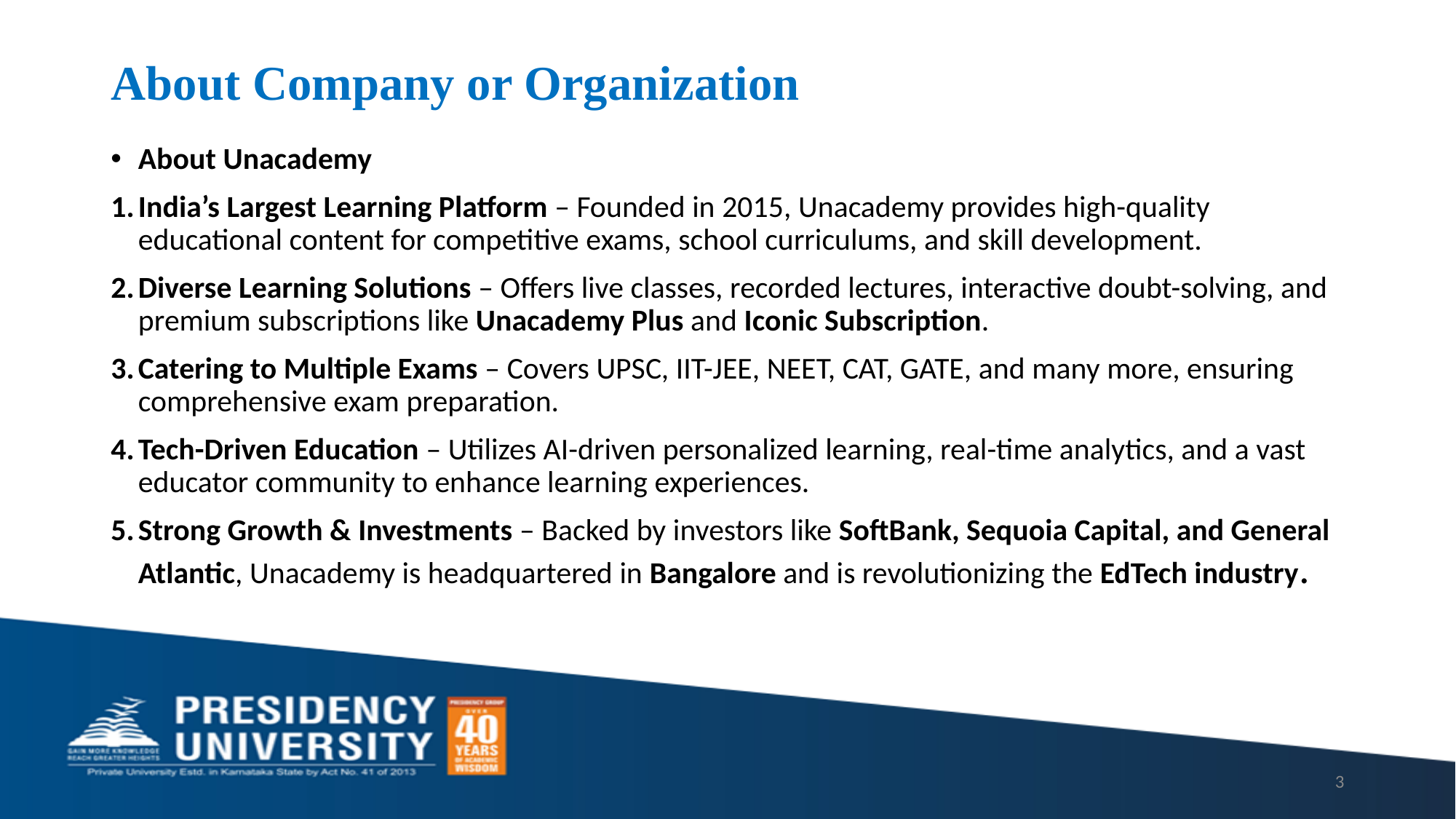

# About Company or Organization
About Unacademy
India’s Largest Learning Platform – Founded in 2015, Unacademy provides high-quality educational content for competitive exams, school curriculums, and skill development.
Diverse Learning Solutions – Offers live classes, recorded lectures, interactive doubt-solving, and premium subscriptions like Unacademy Plus and Iconic Subscription.
Catering to Multiple Exams – Covers UPSC, IIT-JEE, NEET, CAT, GATE, and many more, ensuring comprehensive exam preparation.
Tech-Driven Education – Utilizes AI-driven personalized learning, real-time analytics, and a vast educator community to enhance learning experiences.
Strong Growth & Investments – Backed by investors like SoftBank, Sequoia Capital, and General Atlantic, Unacademy is headquartered in Bangalore and is revolutionizing the EdTech industry.
3